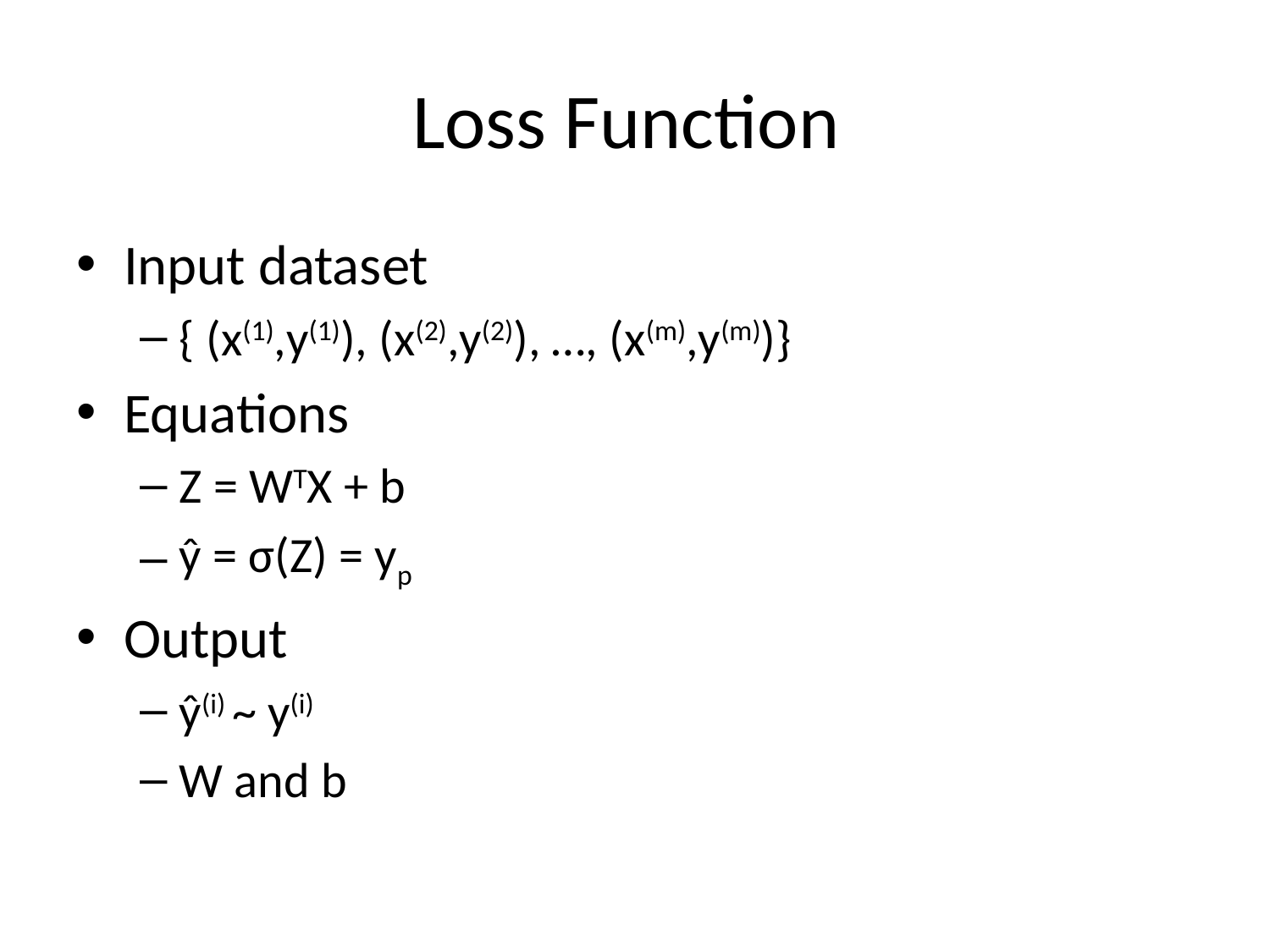

# Loss Function
Input dataset
{ (x(1),y(1)), (x(2),y(2)), …, (x(m),y(m))}
Equations
Z = WTX + b
ŷ = σ(Z) = yp
Output
ŷ(i) ~ y(i)
W and b